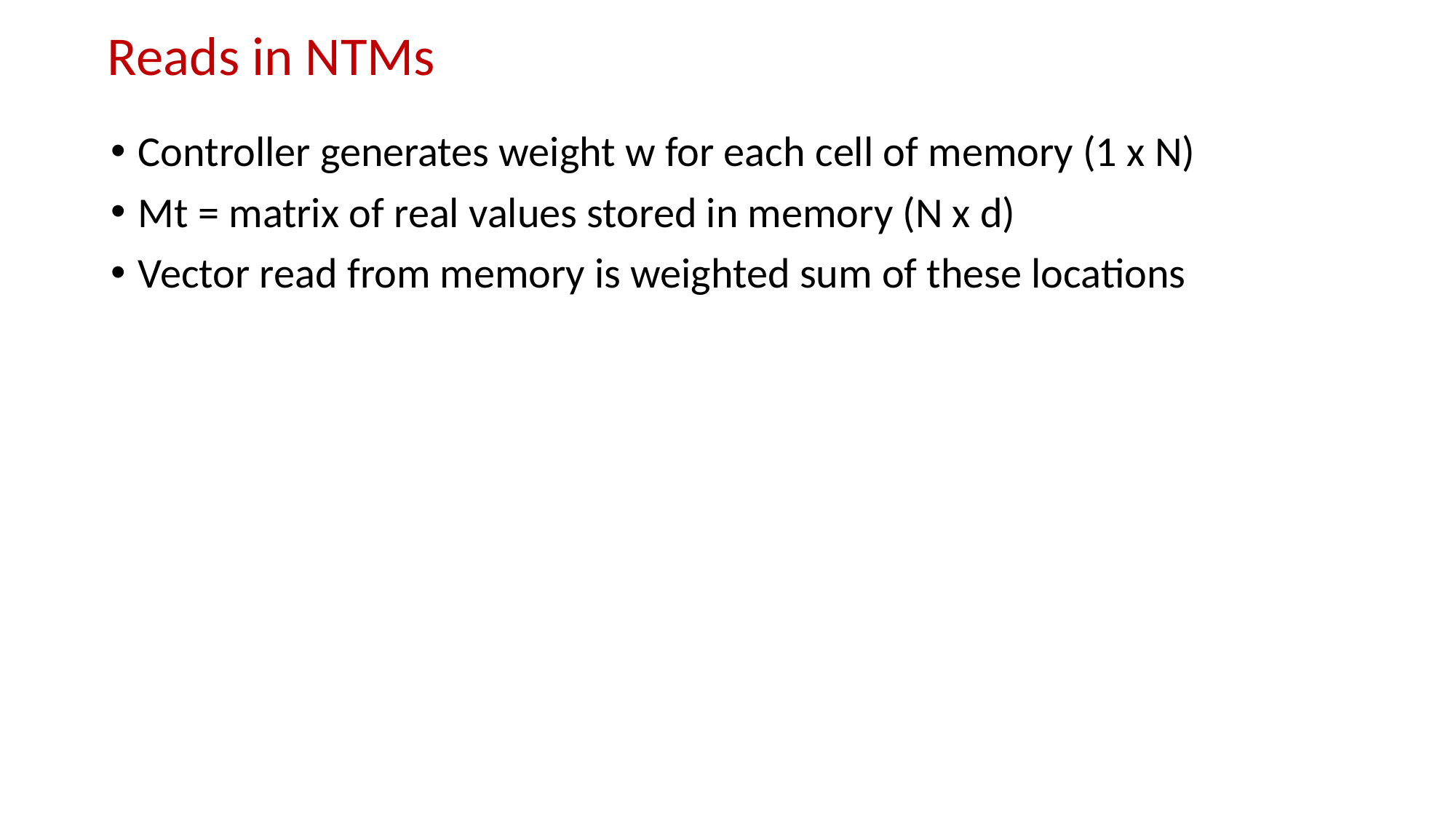

# Reads in NTMs
Controller generates weight w for each cell of memory (1 x N)
Mt = matrix of real values stored in memory (N x d)
Vector read from memory is weighted sum of these locations